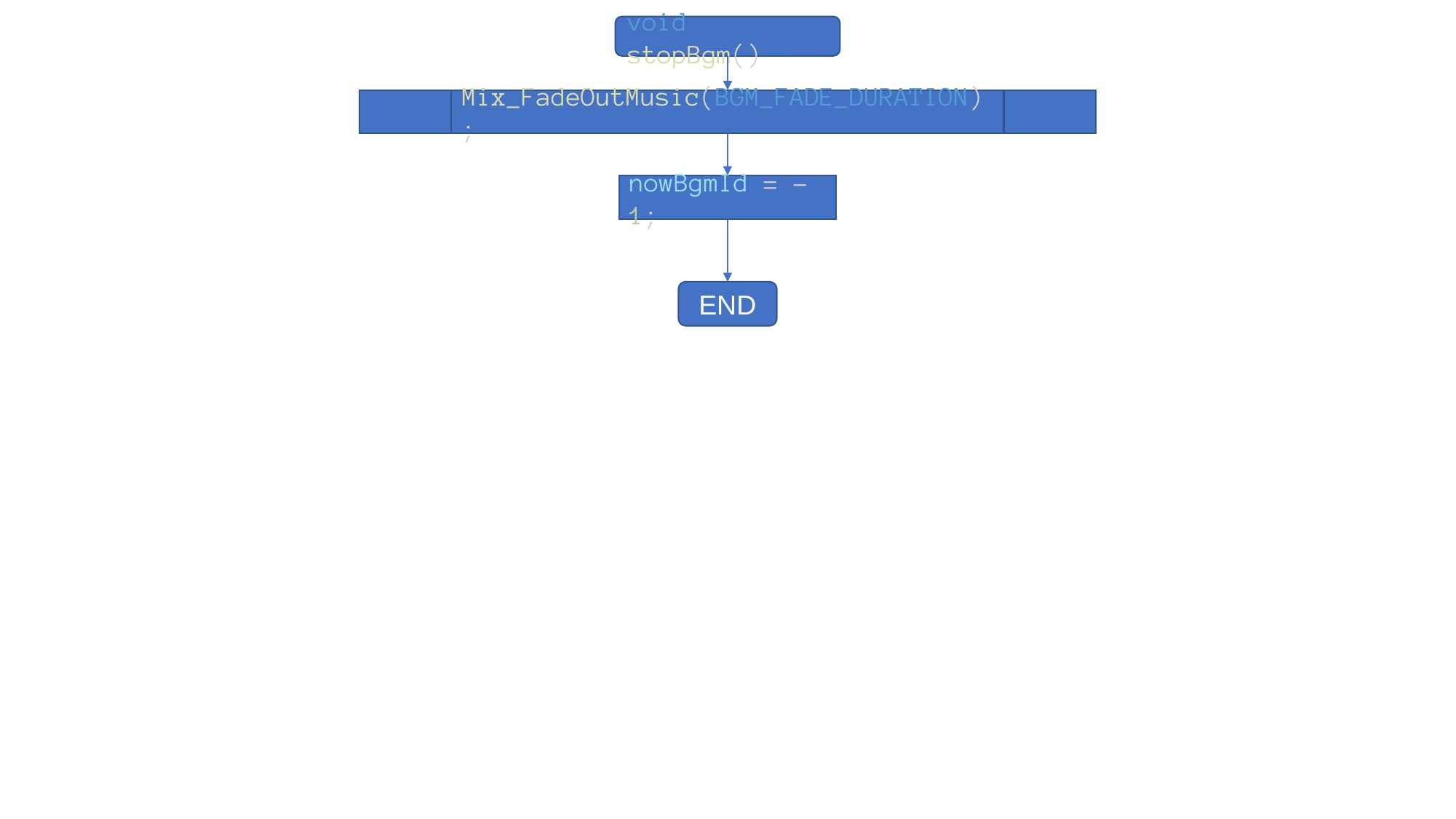

void stopBgm()
Mix_FadeOutMusic(BGM_FADE_DURATION);
nowBgmId = -1;
END